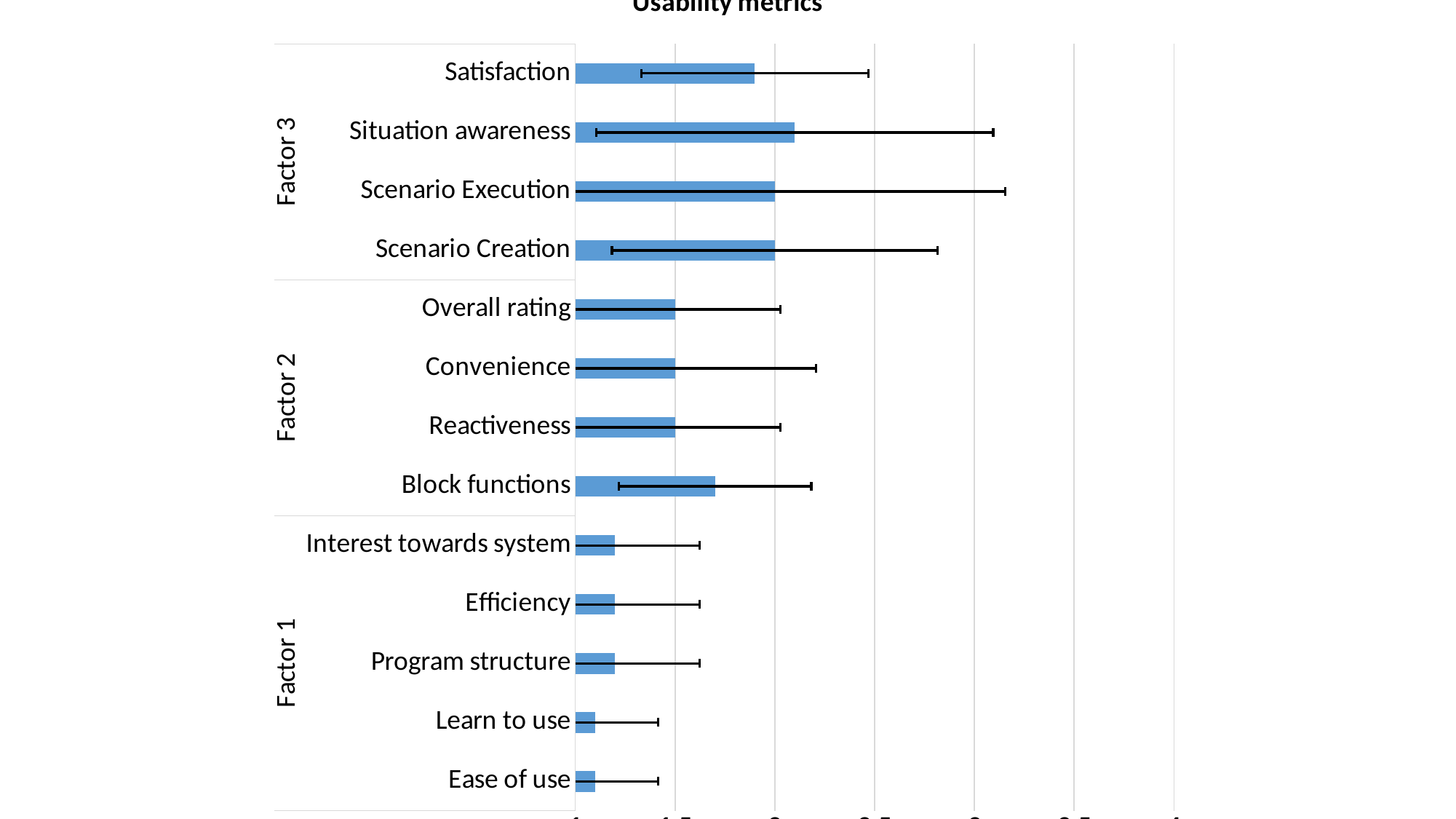

### Chart: Usability metrics

| Category |  |
|---|---|
| Ease of use | 1.1 |
| Learn to use | 1.1 |
| Program structure | 1.2 |
| Efficiency | 1.2 |
| Interest towards system | 1.2 |
| Block functions | 1.7 |
| Reactiveness | 1.5 |
| Convenience | 1.5 |
| Overall rating | 1.5 |
| Scenario Creation | 2.0 |
| Scenario Execution | 2.0 |
| Situation awareness | 2.1 |
| Satisfaction | 1.9 |